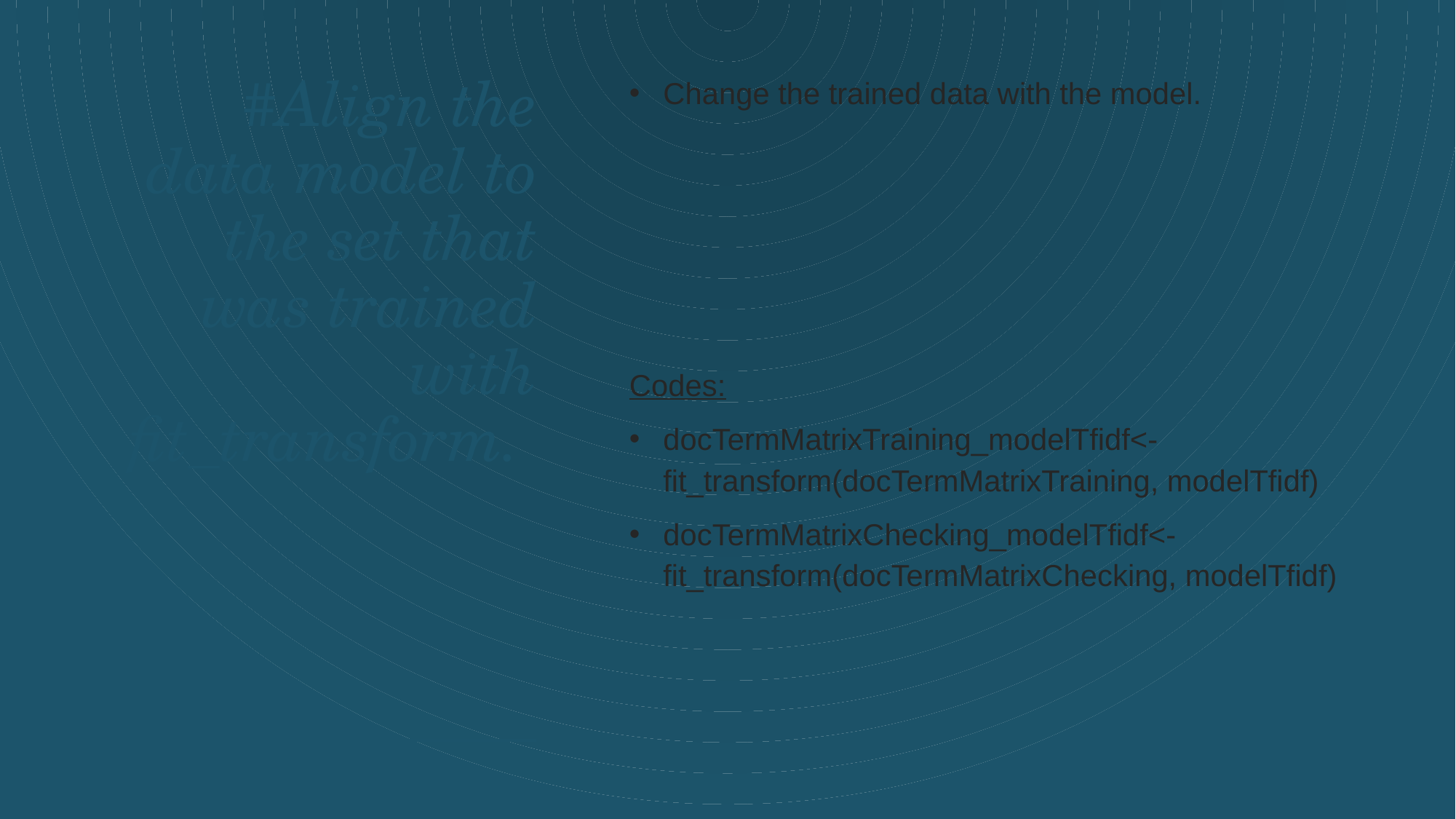

Change the trained data with the model.
# #Align the data model to the set that was trained with fit_transform.
Codes:
docTermMatrixTraining_modelTfidf<- fit_transform(docTermMatrixTraining, modelTfidf)
docTermMatrixChecking_modelTfidf<- fit_transform(docTermMatrixChecking, modelTfidf)